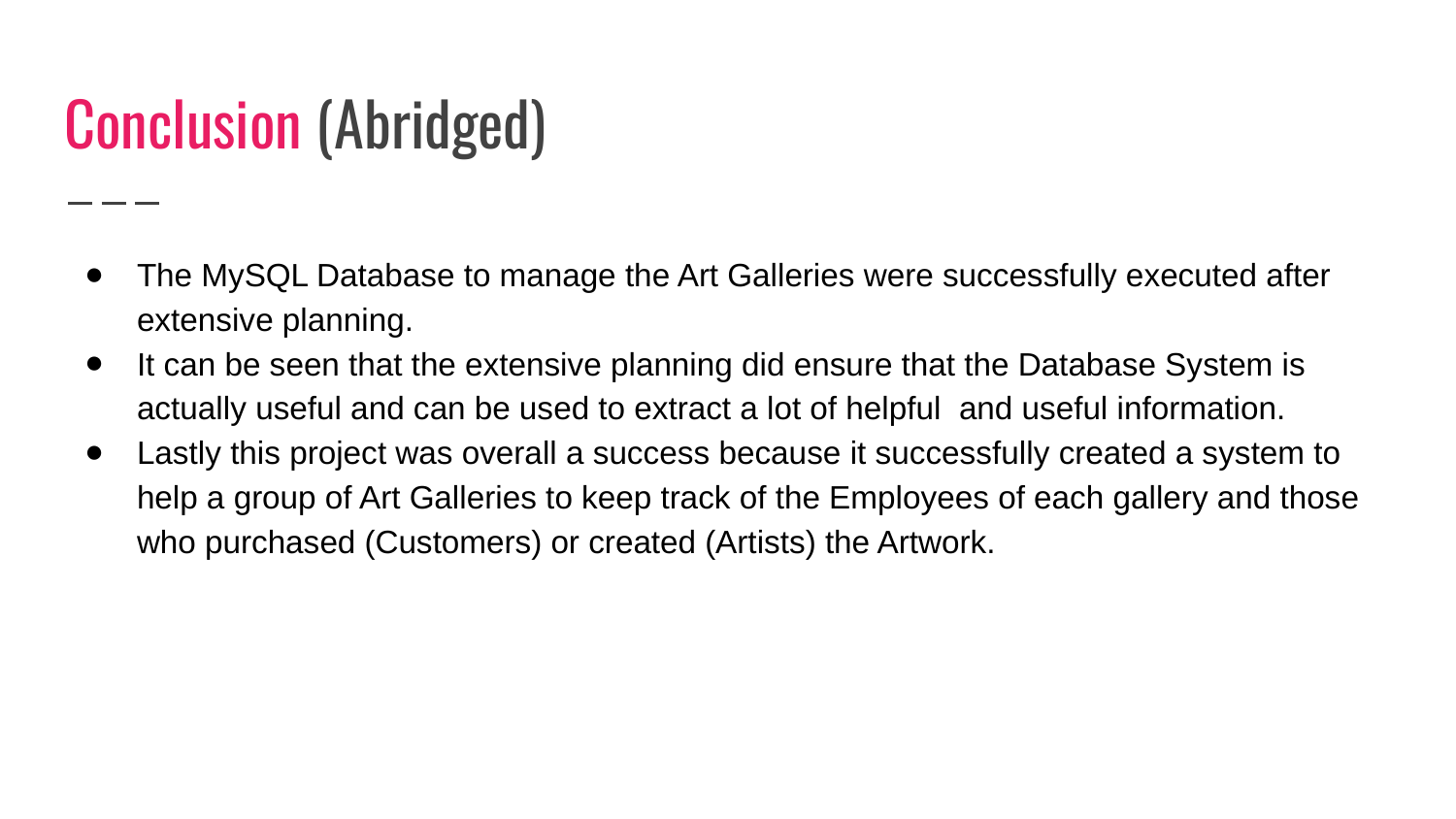

# Conclusion (Abridged)
The MySQL Database to manage the Art Galleries were successfully executed after extensive planning.
It can be seen that the extensive planning did ensure that the Database System is actually useful and can be used to extract a lot of helpful  and useful information.
Lastly this project was overall a success because it successfully created a system to help a group of Art Galleries to keep track of the Employees of each gallery and those who purchased (Customers) or created (Artists) the Artwork.